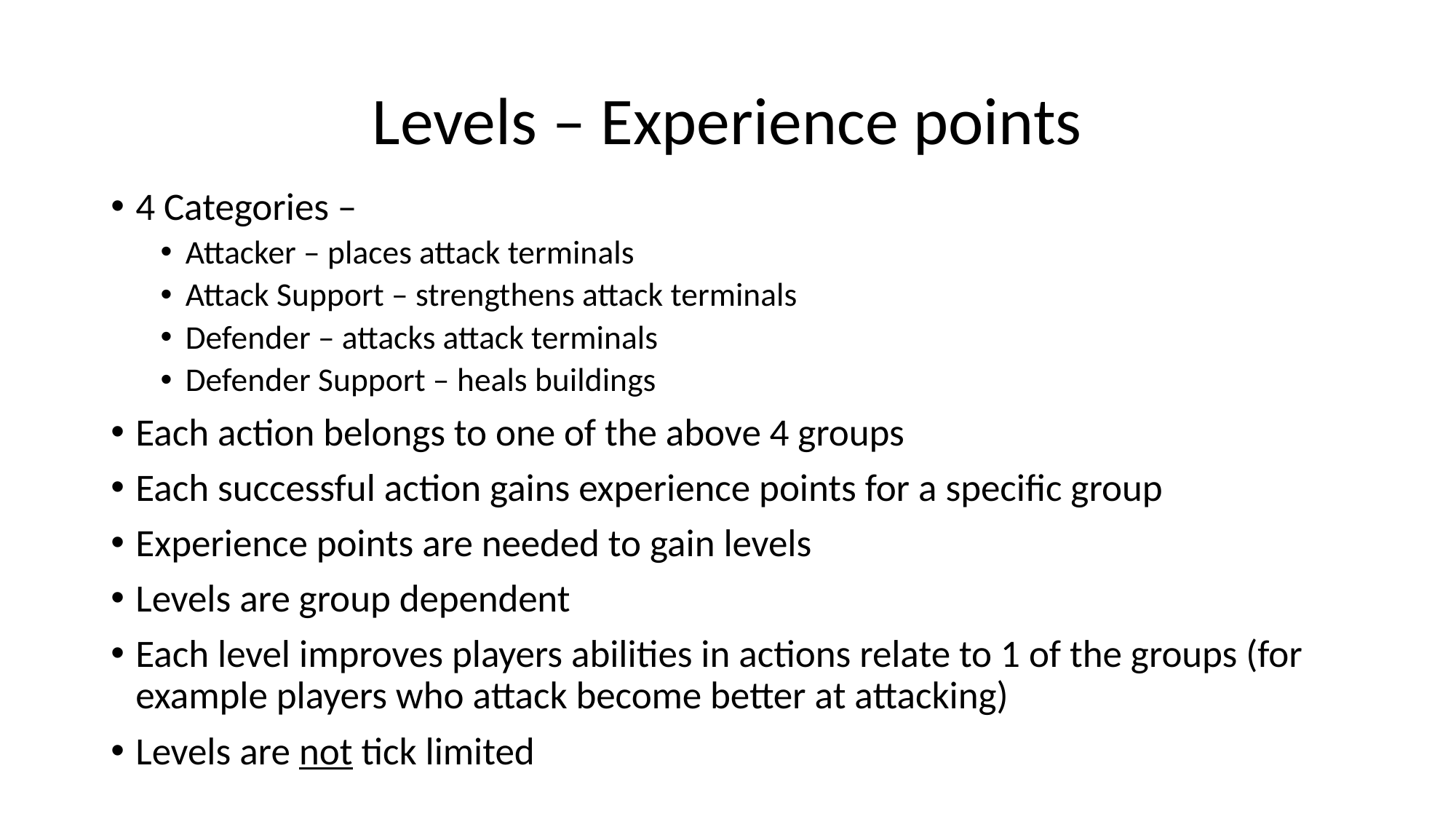

# Levels – Experience points
4 Categories –
Attacker – places attack terminals
Attack Support – strengthens attack terminals
Defender – attacks attack terminals
Defender Support – heals buildings
Each action belongs to one of the above 4 groups
Each successful action gains experience points for a specific group
Experience points are needed to gain levels
Levels are group dependent
Each level improves players abilities in actions relate to 1 of the groups (for example players who attack become better at attacking)
Levels are not tick limited